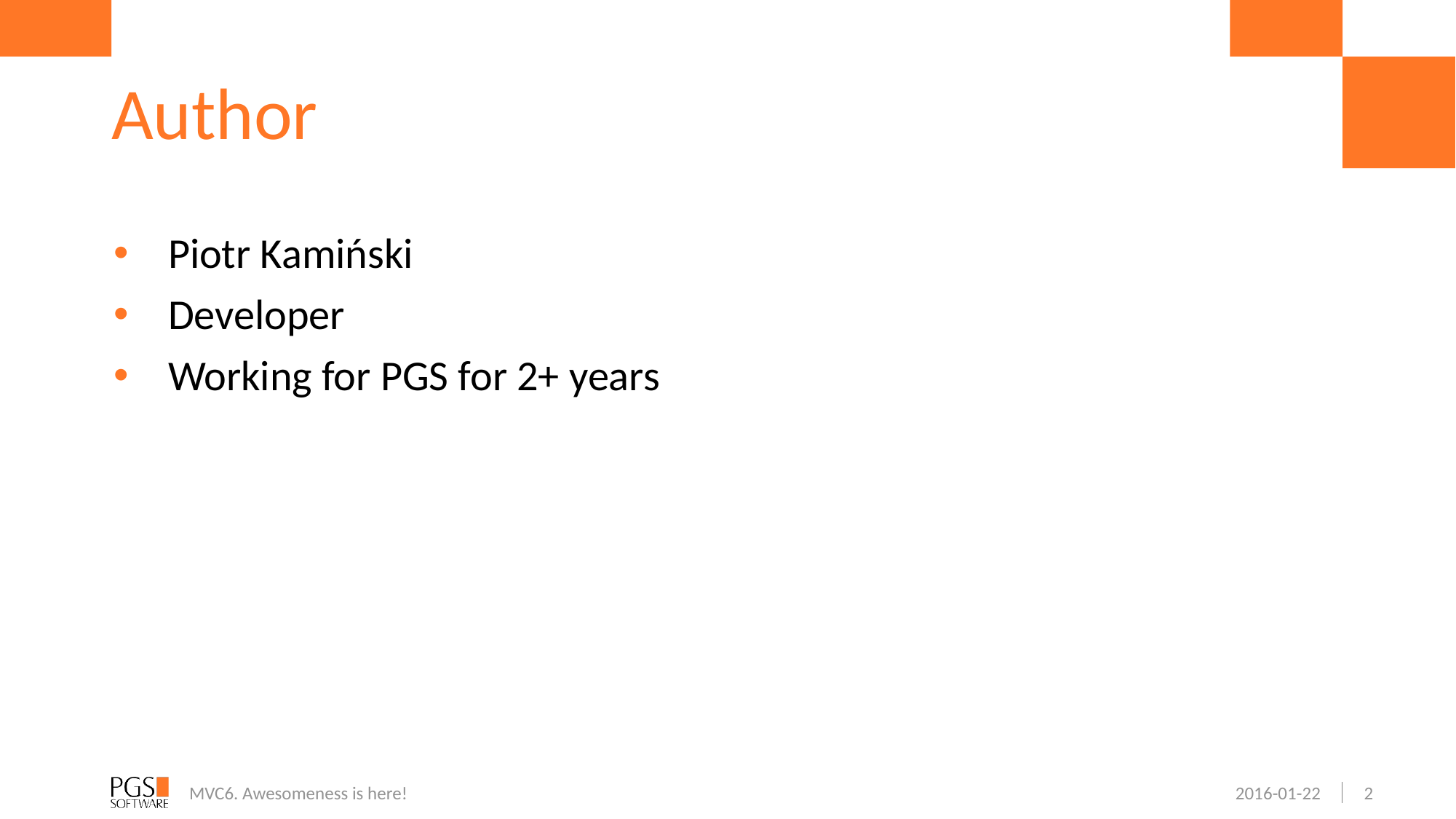

# Author
Piotr Kamiński
Developer
Working for PGS for 2+ years
MVC6. Awesomeness is here!
2016-01-22
2